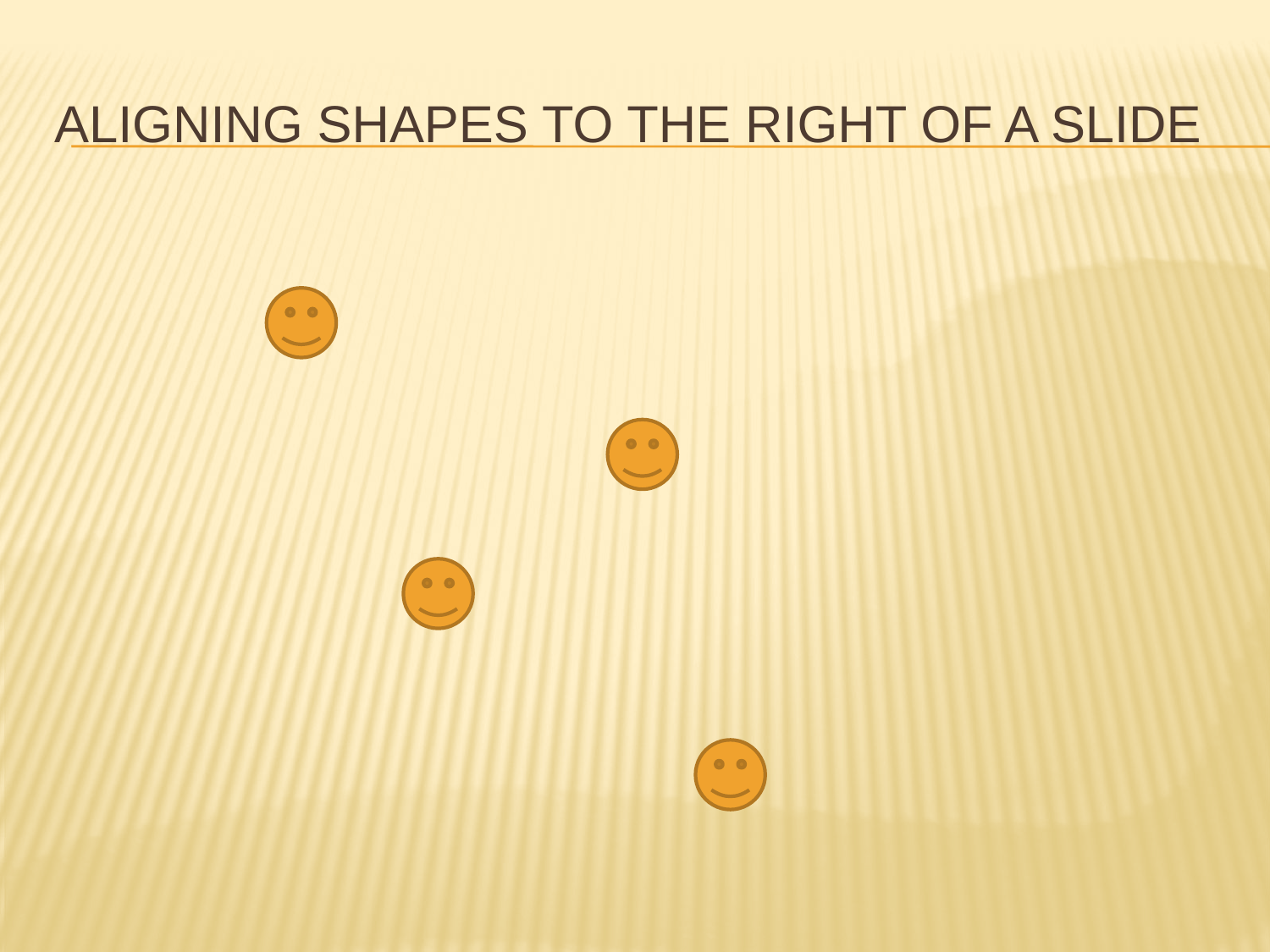

# Aligning shapes to the right of a slide